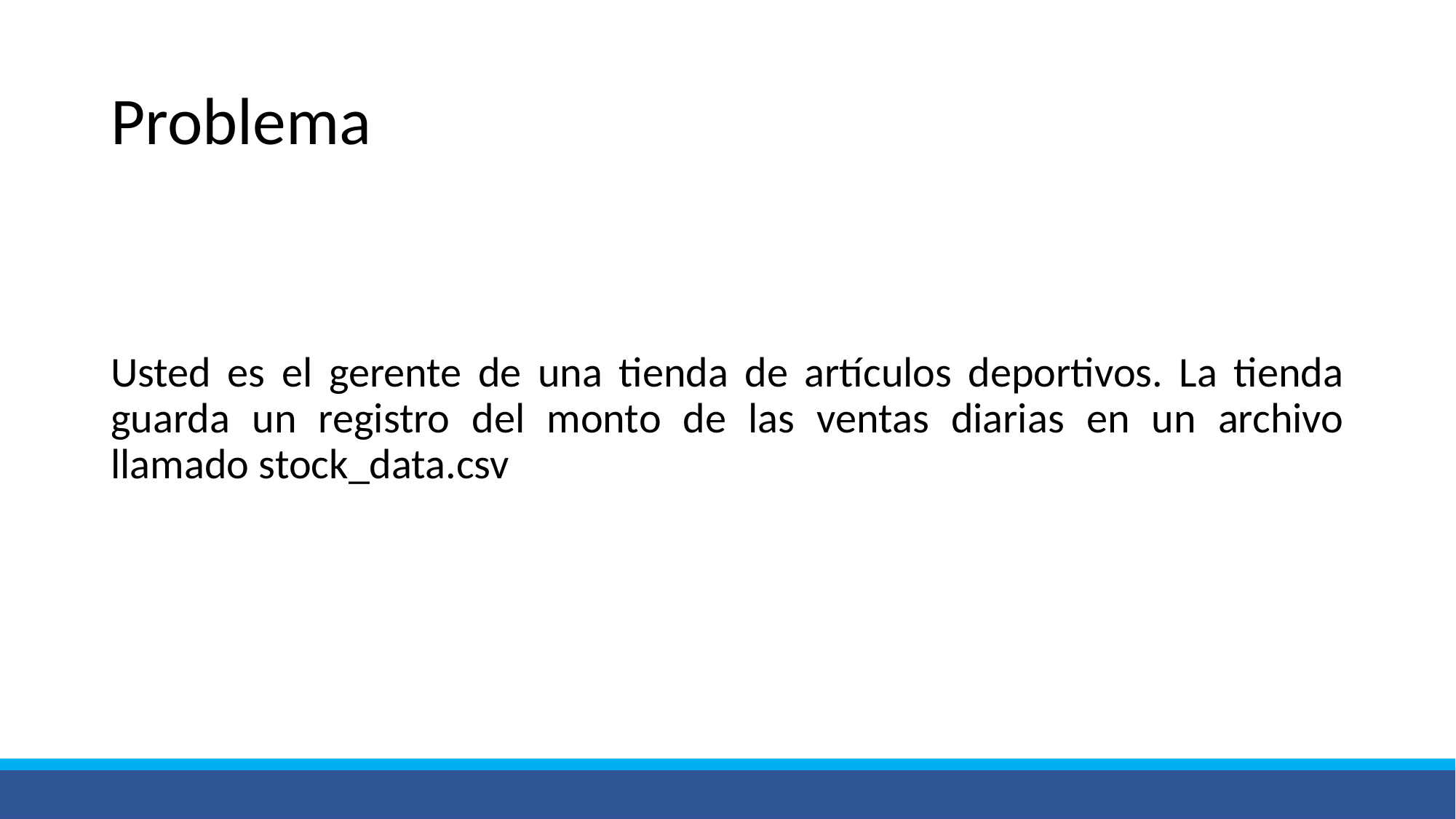

# Problema

Usted es el gerente de una tienda de artículos deportivos. La tienda guarda un registro del monto de las ventas diarias en un archivo llamado stock_data.csv